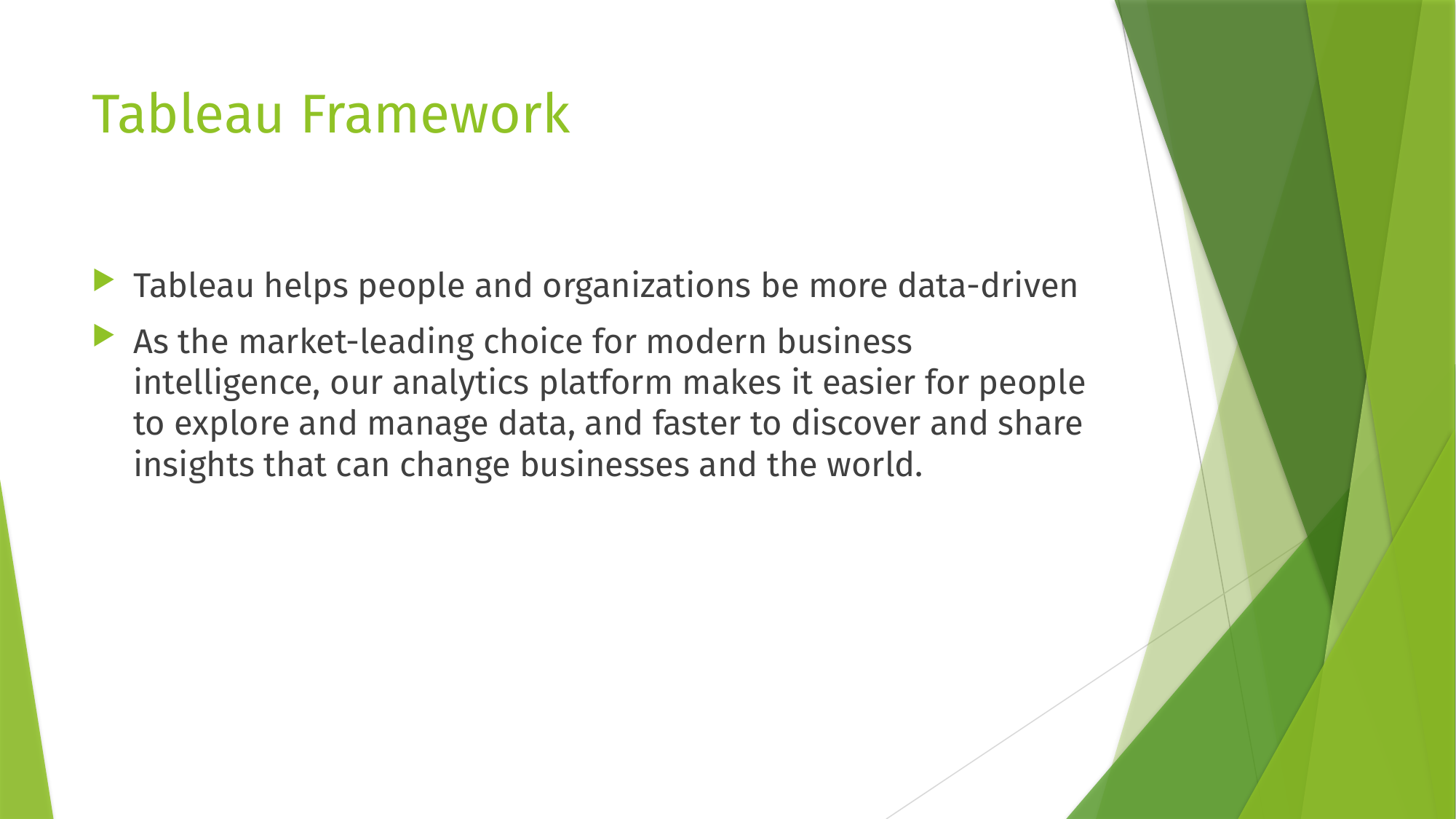

# Tableau Framework
Tableau helps people and organizations be more data-driven
As the market-leading choice for modern business intelligence, our analytics platform makes it easier for people to explore and manage data, and faster to discover and share insights that can change businesses and the world.